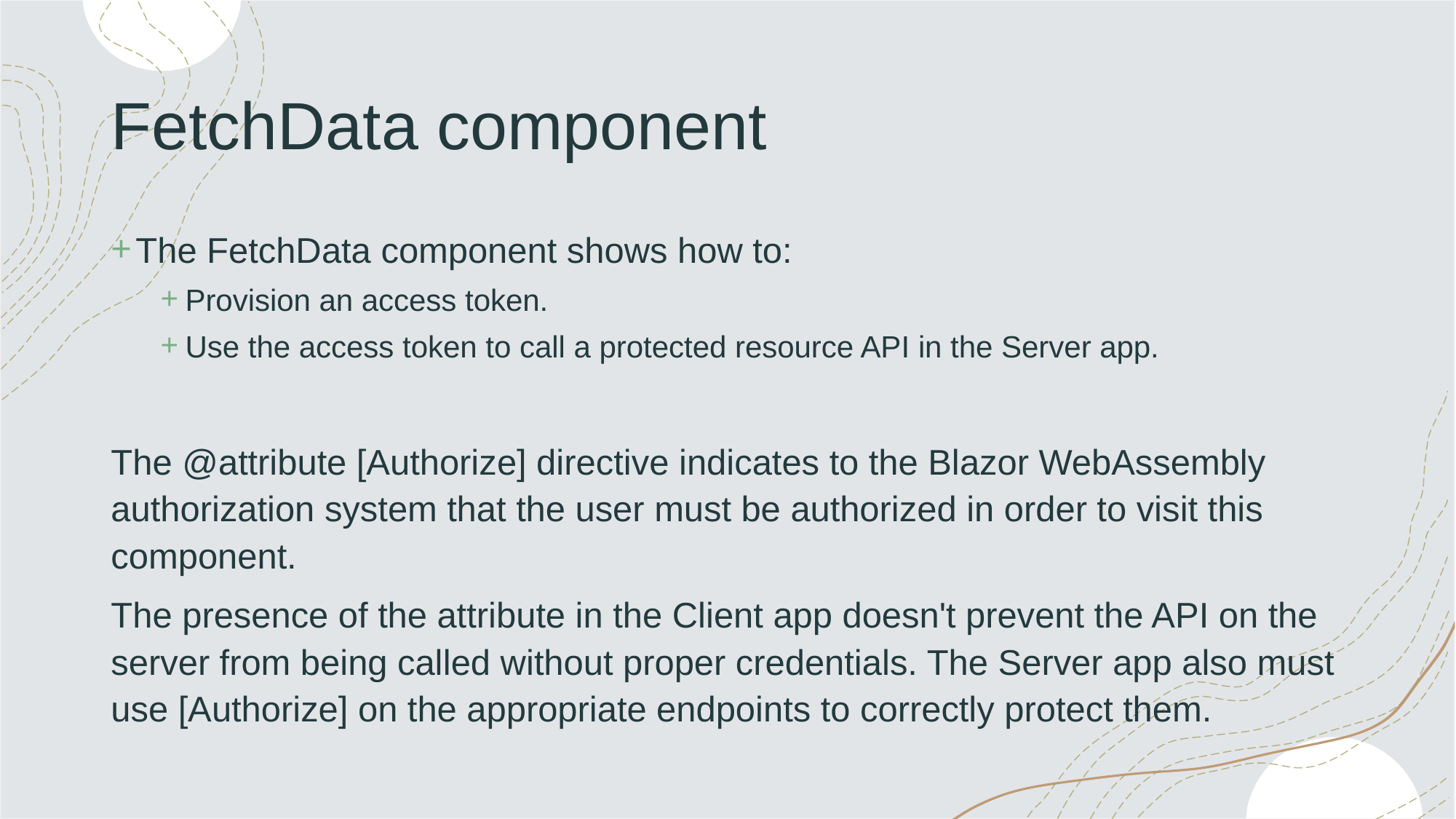

# FetchData component
The FetchData component shows how to:
Provision an access token.
Use the access token to call a protected resource API in the Server app.

The @attribute [Authorize] directive indicates to the Blazor WebAssembly authorization system that the user must be authorized in order to visit this component.
The presence of the attribute in the Client app doesn't prevent the API on the server from being called without proper credentials. The Server app also must use [Authorize] on the appropriate endpoints to correctly protect them.